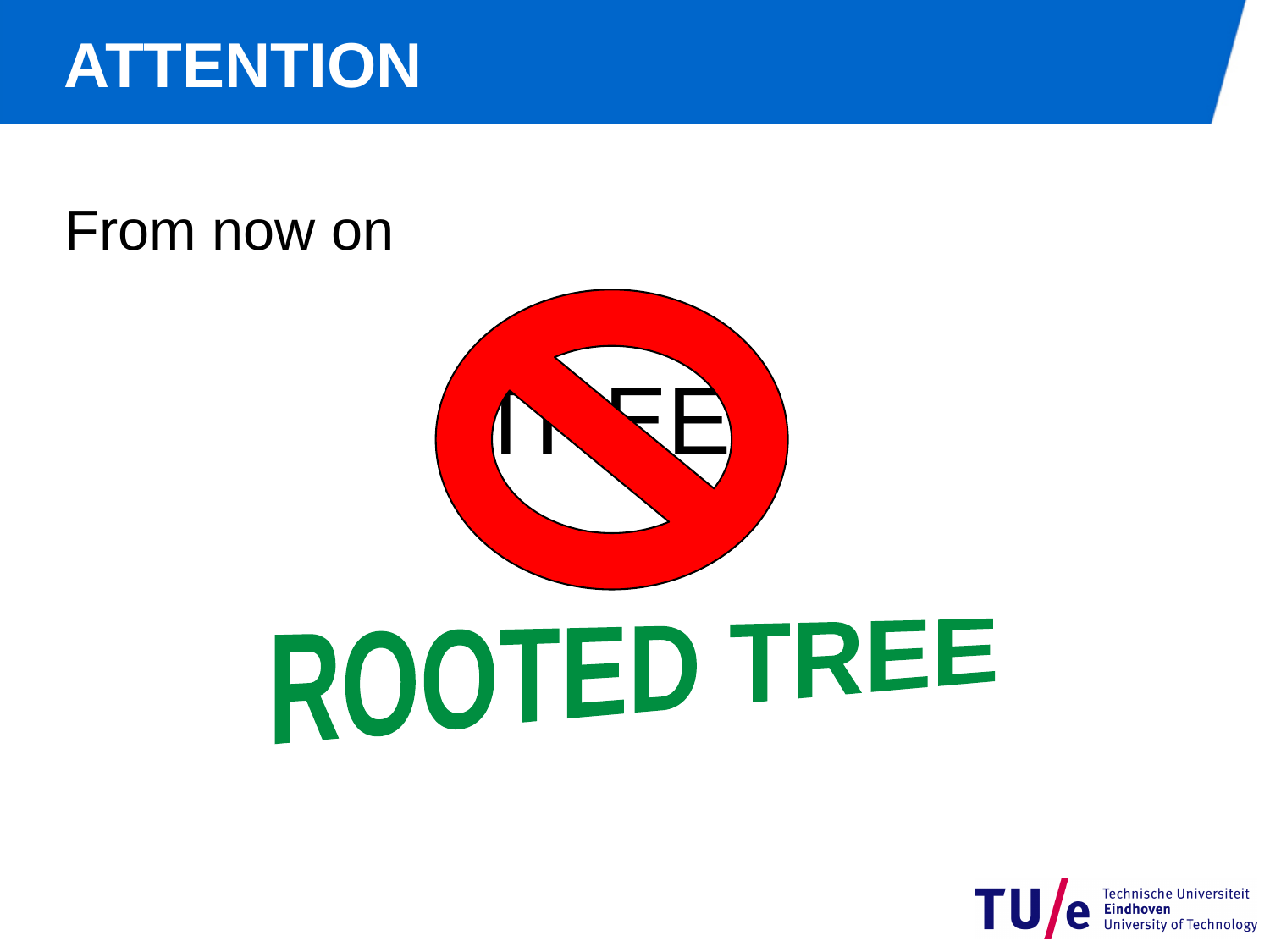

# ATTENTION

From now on

			  TREE

ROOTED TREE